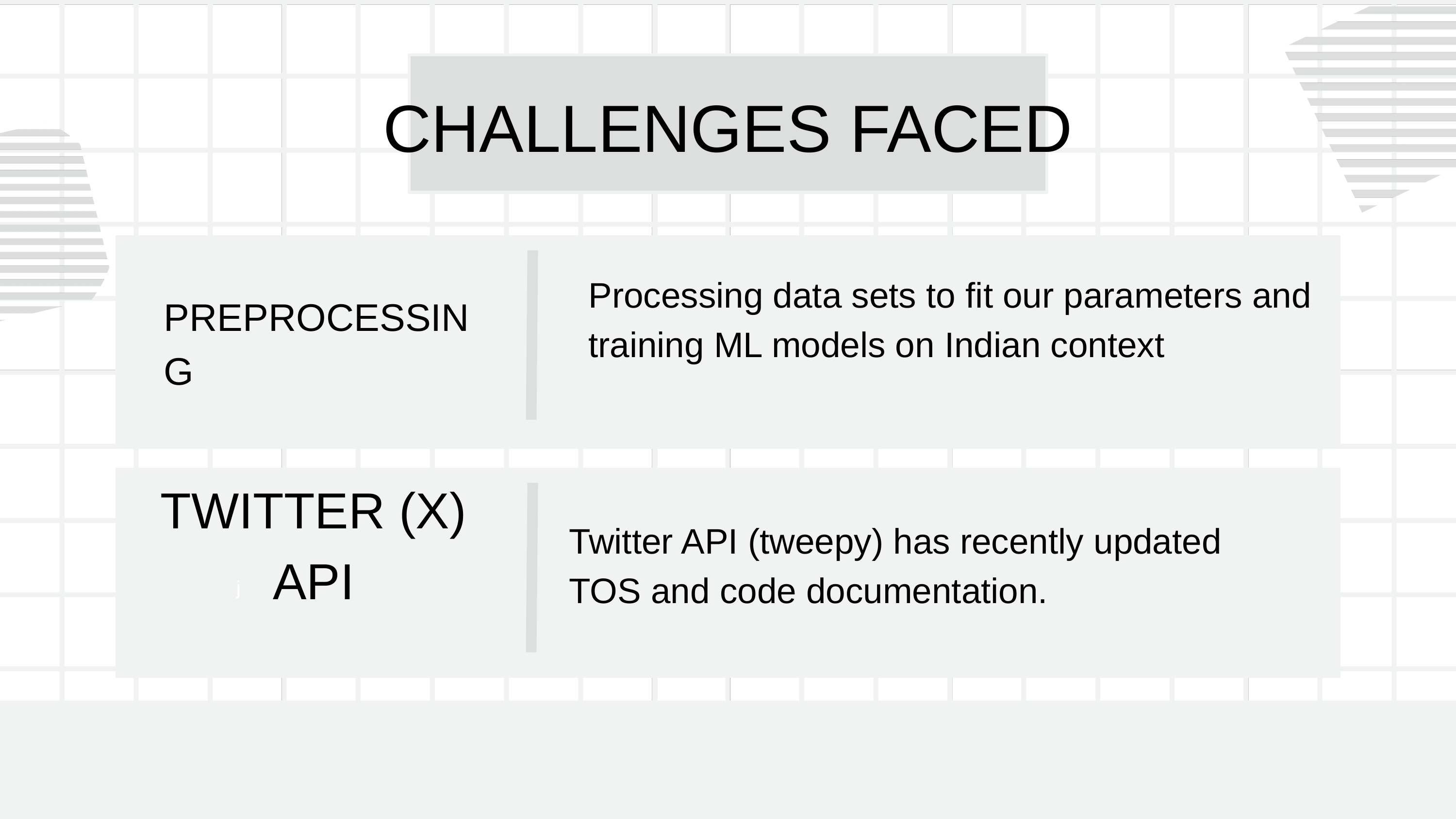

CHALLENGES FACED

Processing data sets to fit our parameters and training ML models on Indian context
PREPROCESSING

j
TWITTER (X) API
Twitter API (tweepy) has recently updated TOS and code documentation.